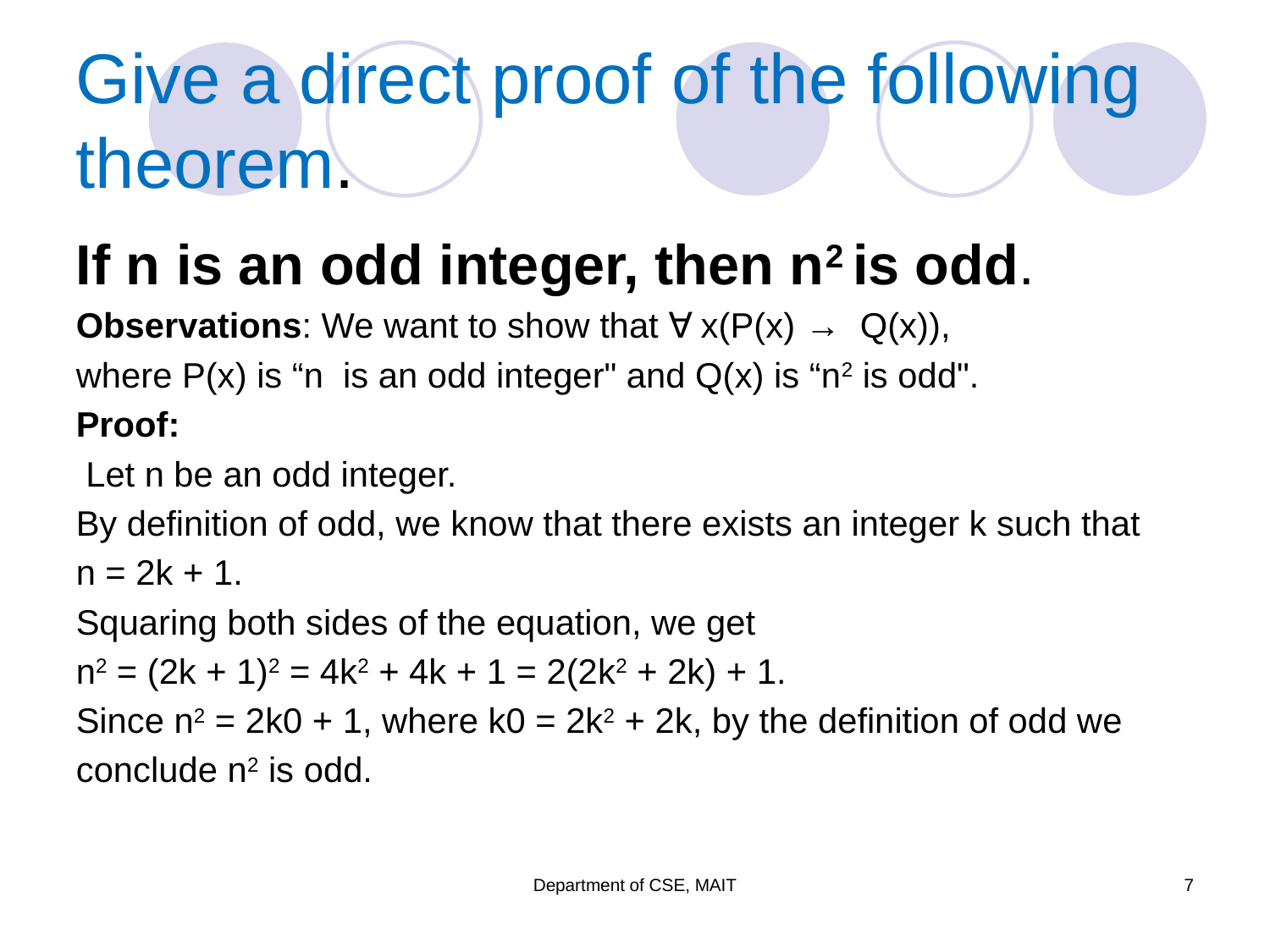

# Give a direct proof of the following theorem.
If n is an odd integer, then n2 is odd.
Observations: We want to show that ∀ x(P(x) →  Q(x)),
where P(x) is “n  is an odd integer" and Q(x) is “n2 is odd".
Proof:
 Let n be an odd integer.
By definition of odd, we know that there exists an integer k such that
n = 2k + 1.
Squaring both sides of the equation, we get
n2 = (2k + 1)2 = 4k2 + 4k + 1 = 2(2k2 + 2k) + 1.
Since n2 = 2k0 + 1, where k0 = 2k2 + 2k, by the definition of odd we
conclude n2 is odd.

Department of CSE, MAIT
7